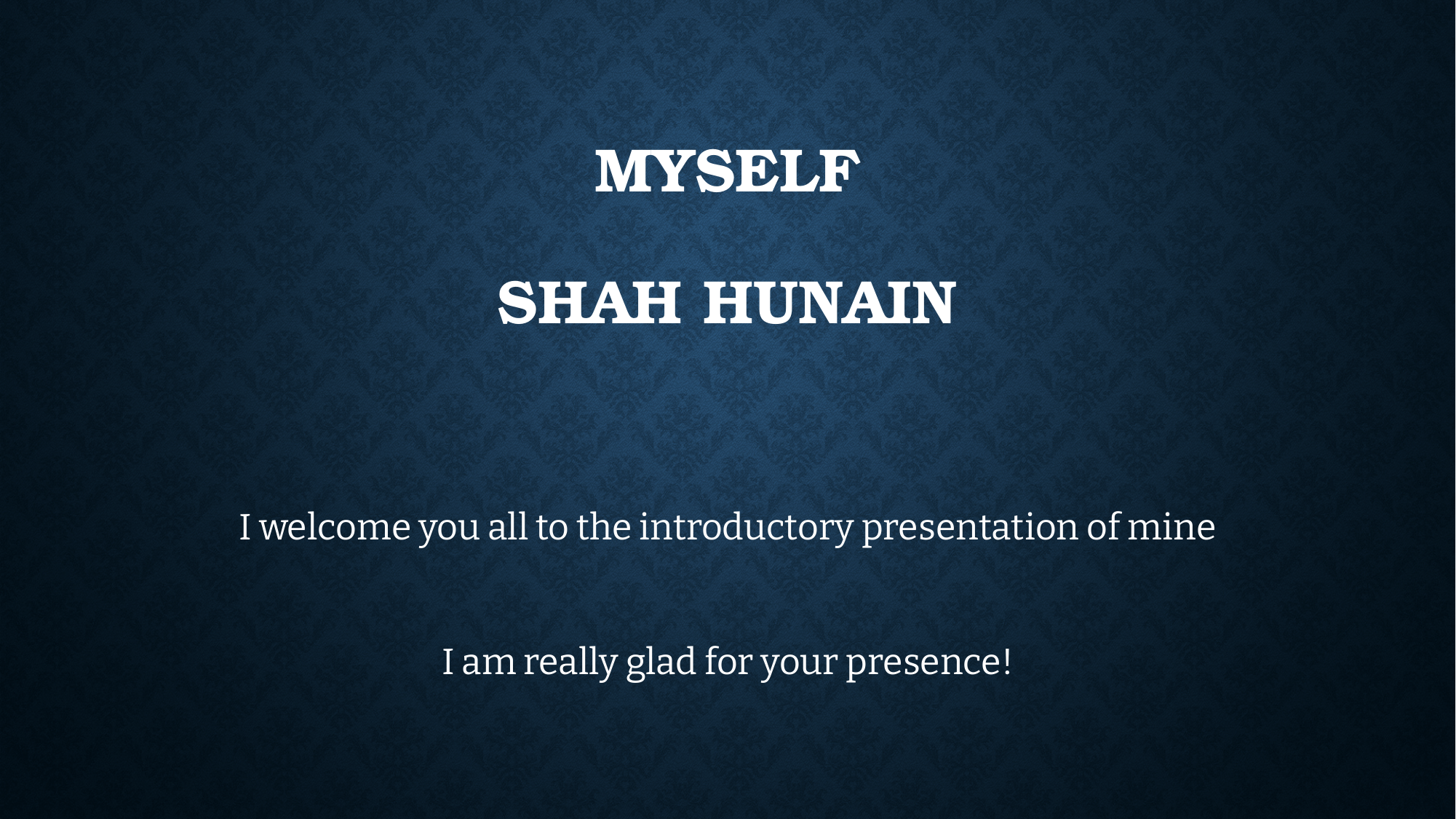

# Myself Shah Hunain

I welcome you all to the introductory presentation of mine

I am really glad for your presence!